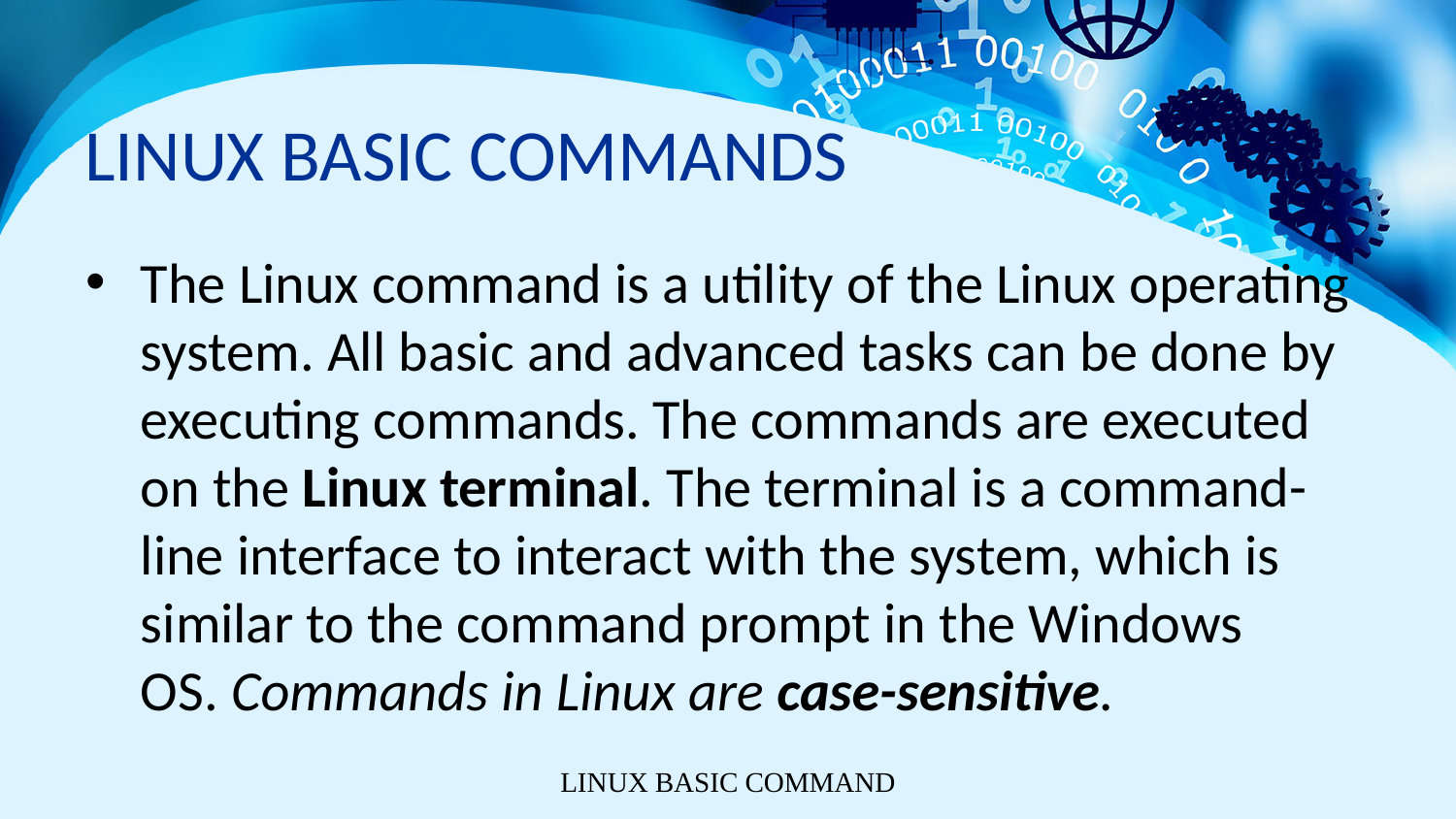

# LINUX BASIC COMMANDS
The Linux command is a utility of the Linux operating system. All basic and advanced tasks can be done by executing commands. The commands are executed on the Linux terminal. The terminal is a command-line interface to interact with the system, which is similar to the command prompt in the Windows OS. Commands in Linux are case-sensitive.
LINUX BASIC COMMAND